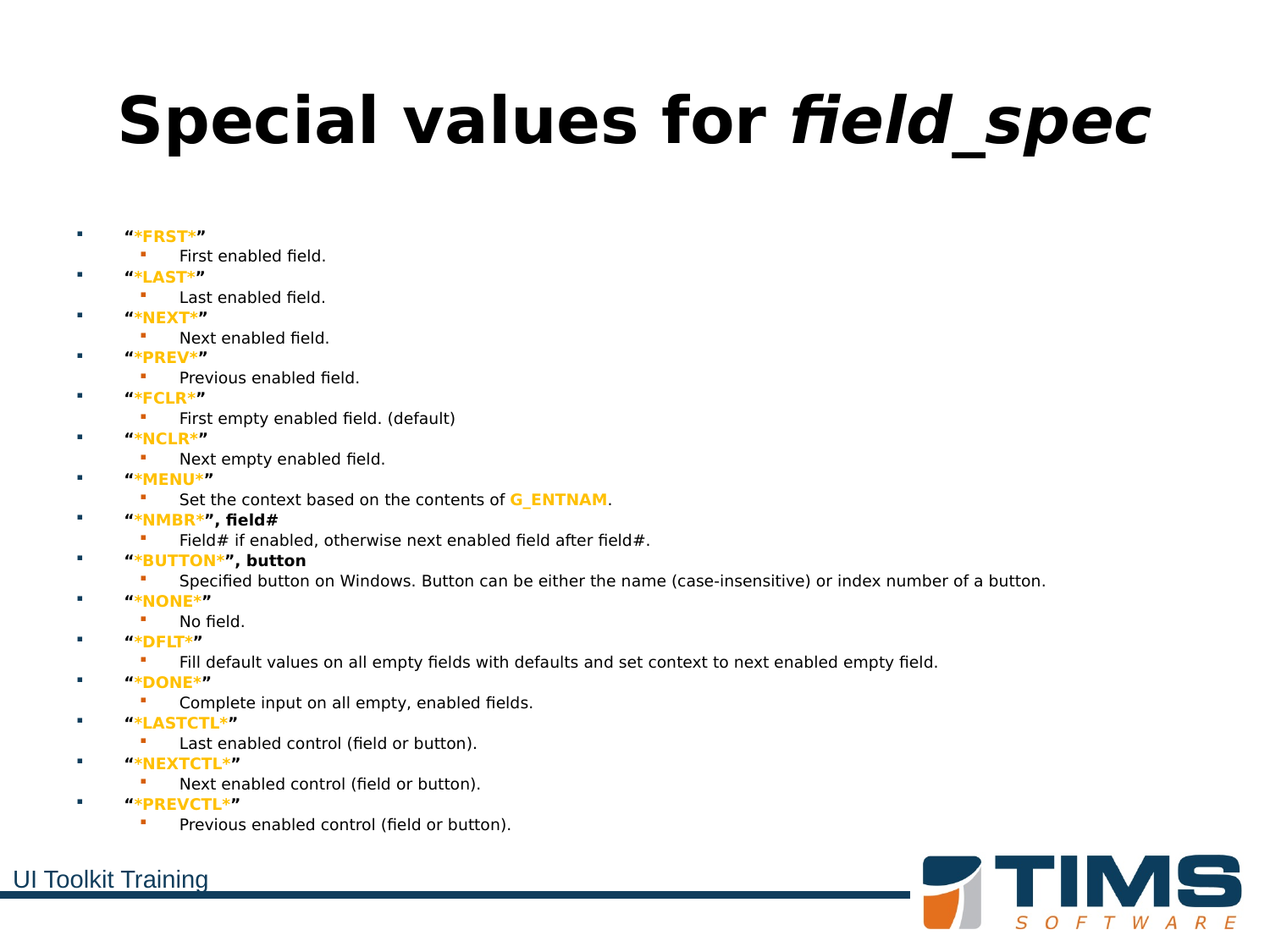

# Special values for field_spec
“*FRST*”
First enabled field.
“*LAST*”
Last enabled field.
“*NEXT*”
Next enabled field.
“*PREV*”
Previous enabled field.
“*FCLR*”
First empty enabled field. (default)
“*NCLR*”
Next empty enabled field.
“*MENU*”
Set the context based on the contents of G_ENTNAM.
“*NMBR*”, field#
Field# if enabled, otherwise next enabled field after field#.
“*BUTTON*”, button
Specified button on Windows. Button can be either the name (case-insensitive) or index number of a button.
“*NONE*”
No field.
“*DFLT*”
Fill default values on all empty fields with defaults and set context to next enabled empty field.
“*DONE*”
Complete input on all empty, enabled fields.
“*LASTCTL*”
Last enabled control (field or button).
“*NEXTCTL*”
Next enabled control (field or button).
“*PREVCTL*”
Previous enabled control (field or button).
UI Toolkit Training